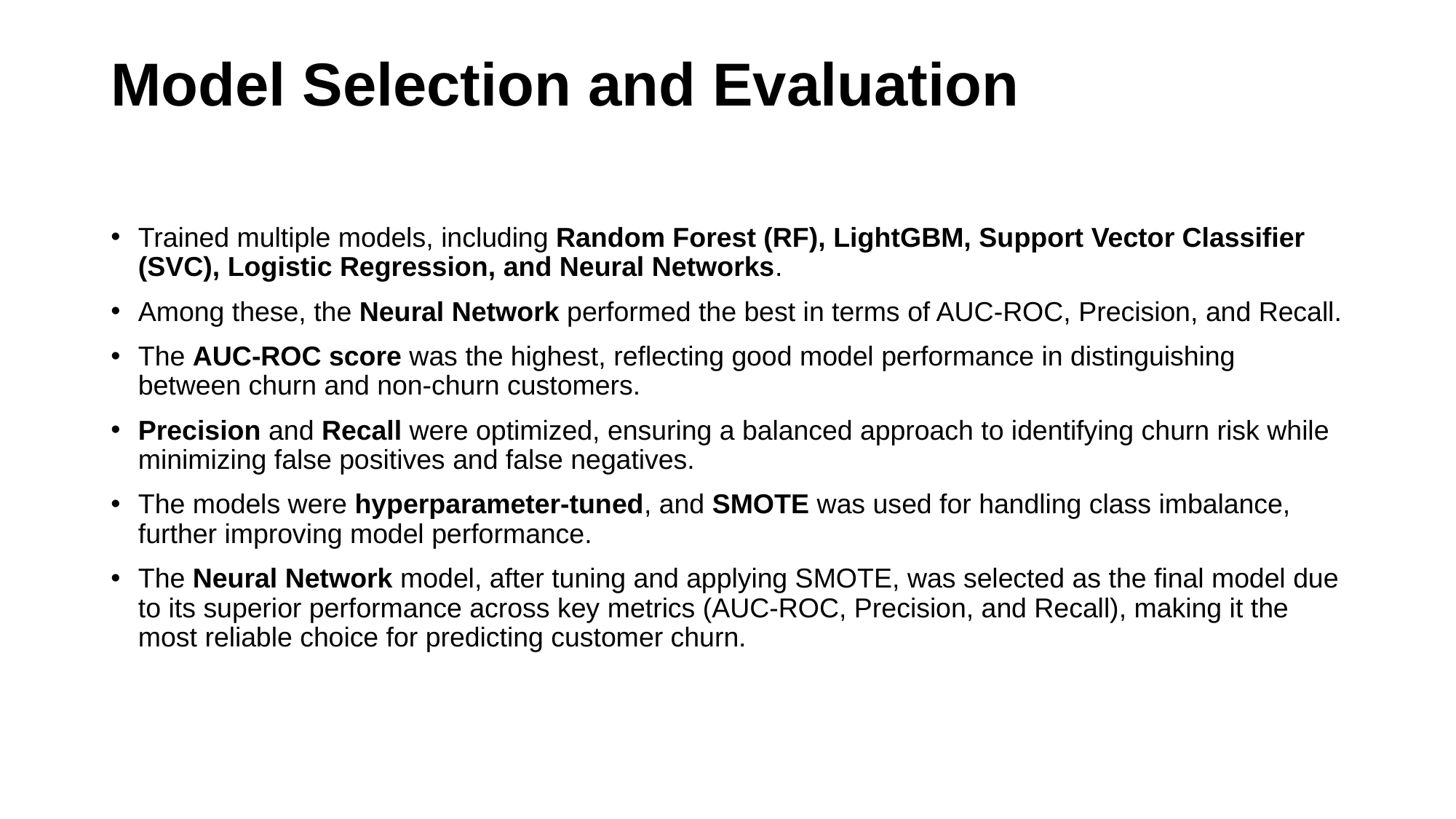

# Model Selection and Evaluation
Trained multiple models, including Random Forest (RF), LightGBM, Support Vector Classifier (SVC), Logistic Regression, and Neural Networks.
Among these, the Neural Network performed the best in terms of AUC-ROC, Precision, and Recall.
The AUC-ROC score was the highest, reflecting good model performance in distinguishing between churn and non-churn customers.
Precision and Recall were optimized, ensuring a balanced approach to identifying churn risk while minimizing false positives and false negatives.
The models were hyperparameter-tuned, and SMOTE was used for handling class imbalance, further improving model performance.
The Neural Network model, after tuning and applying SMOTE, was selected as the final model due to its superior performance across key metrics (AUC-ROC, Precision, and Recall), making it the most reliable choice for predicting customer churn.